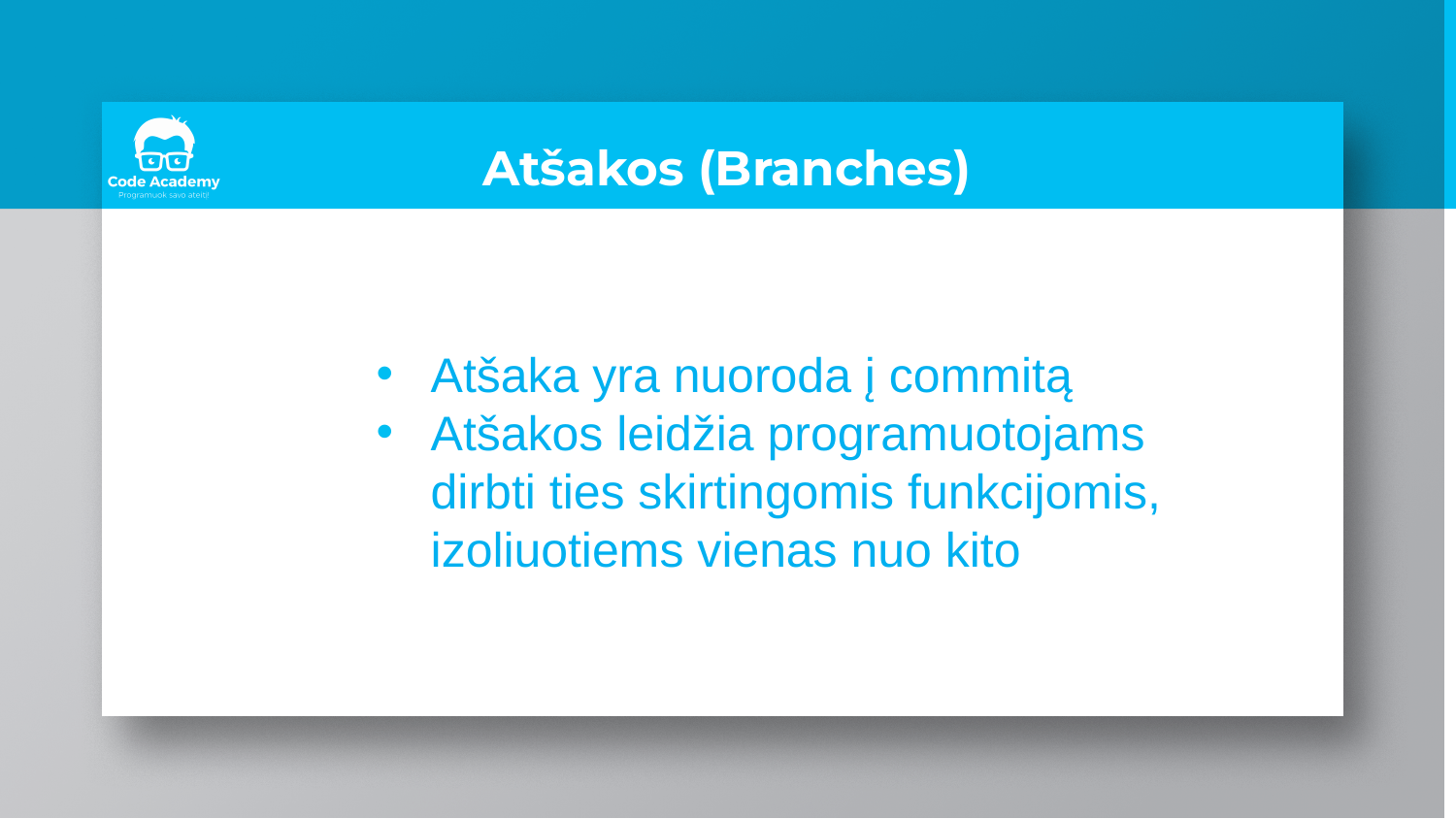

# Atšakos (Branches)
Atšaka yra nuoroda į commitą
Atšakos leidžia programuotojams dirbti ties skirtingomis funkcijomis, izoliuotiems vienas nuo kito